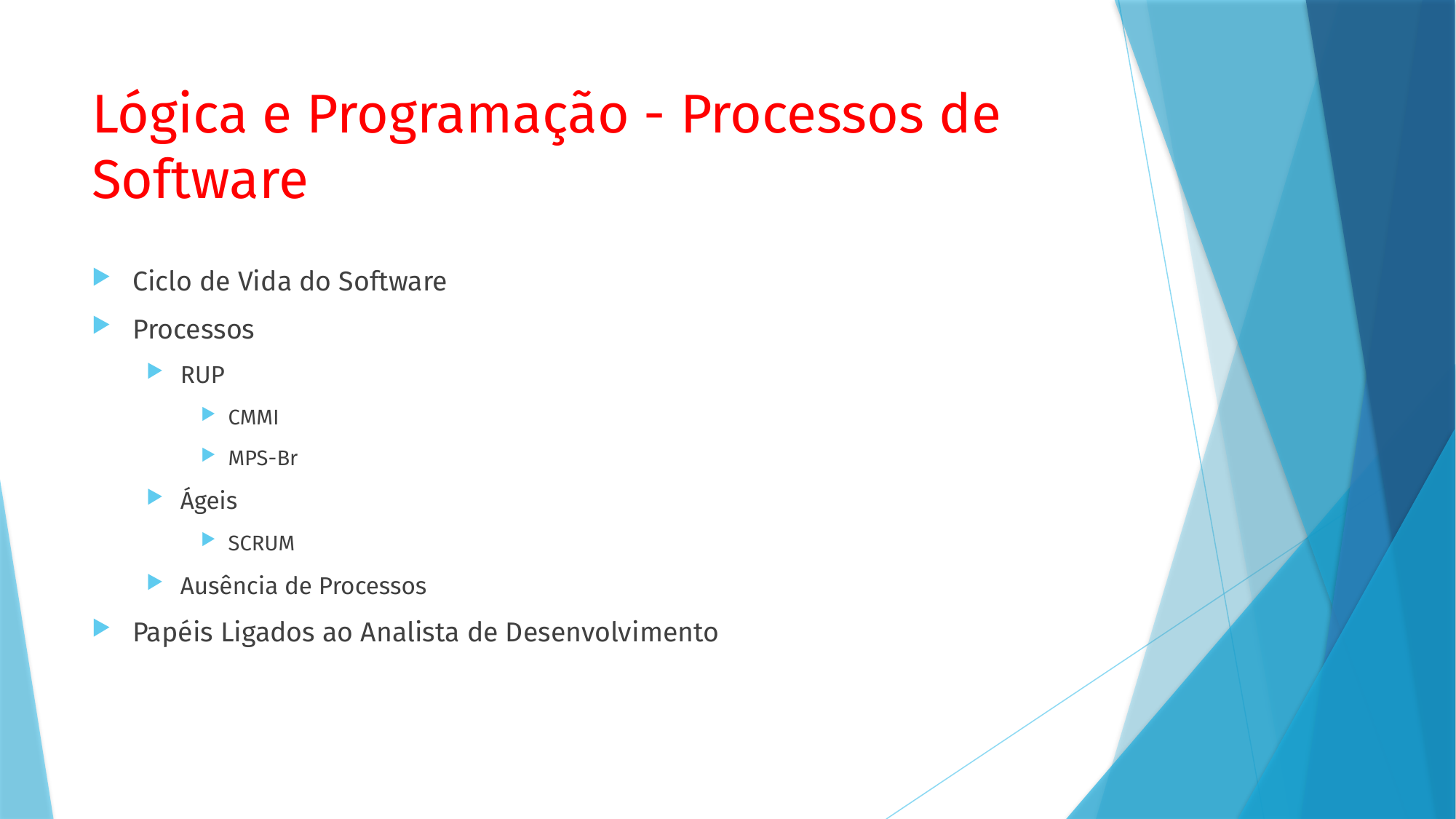

# Lógica e Programação - Processos de Software
Ciclo de Vida do Software
Processos
RUP
CMMI
MPS-Br
Ágeis
SCRUM
Ausência de Processos
Papéis Ligados ao Analista de Desenvolvimento